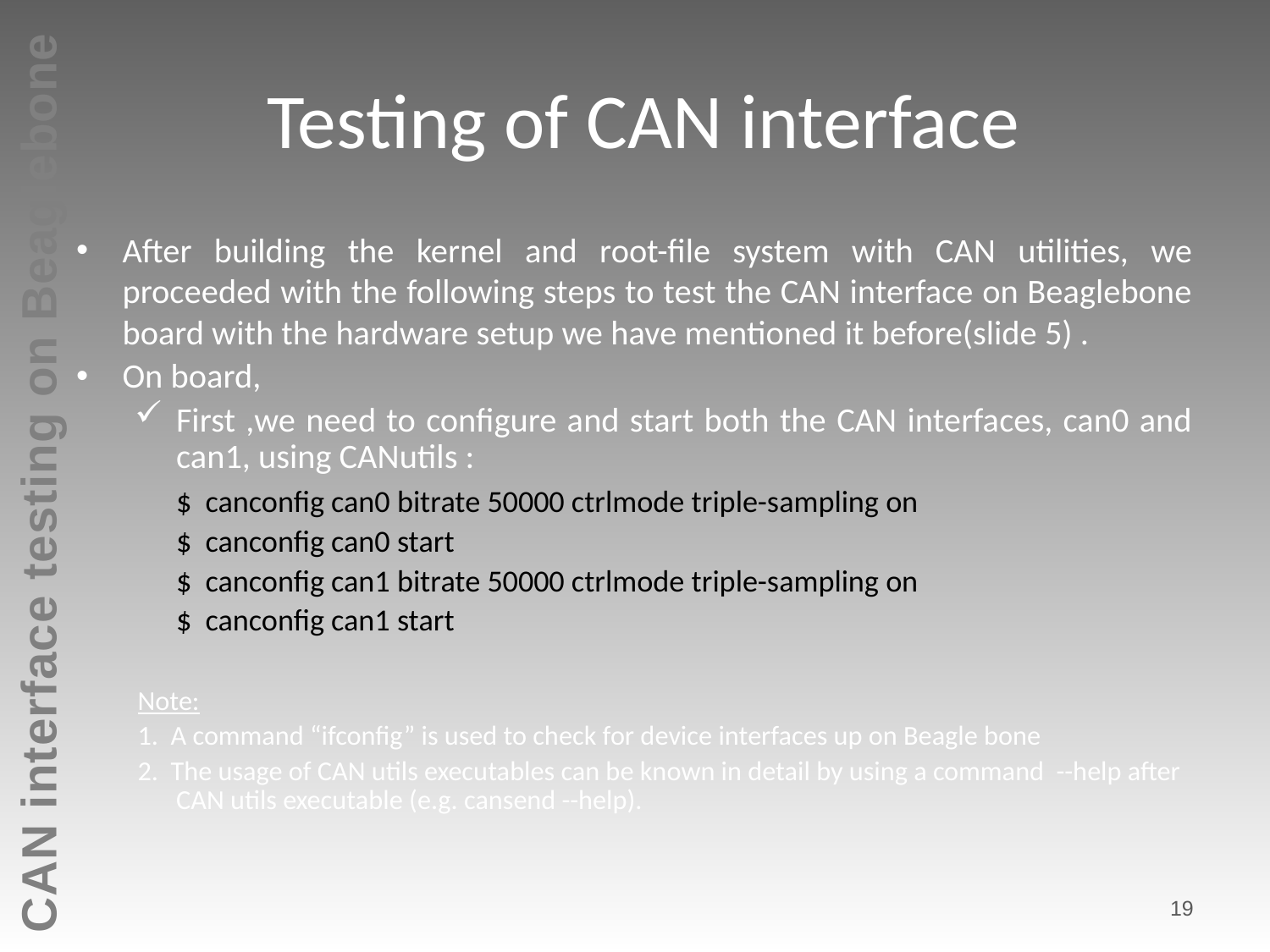

# Testing of CAN interface
After building the kernel and root-file system with CAN utilities, we proceeded with the following steps to test the CAN interface on Beaglebone board with the hardware setup we have mentioned it before(slide 5) .
On board,
First ,we need to configure and start both the CAN interfaces, can0 and can1, using CANutils :
		$  canconfig can0 bitrate 50000 ctrlmode triple-sampling on
		$  canconfig can0 start
		$  canconfig can1 bitrate 50000 ctrlmode triple-sampling on
		$  canconfig can1 start

Note:
1.  A command “ifconfig” is used to check for device interfaces up on Beagle bone
2.  The usage of CAN utils executables can be known in detail by using a command  --help after CAN utils executable (e.g. cansend --help).
19